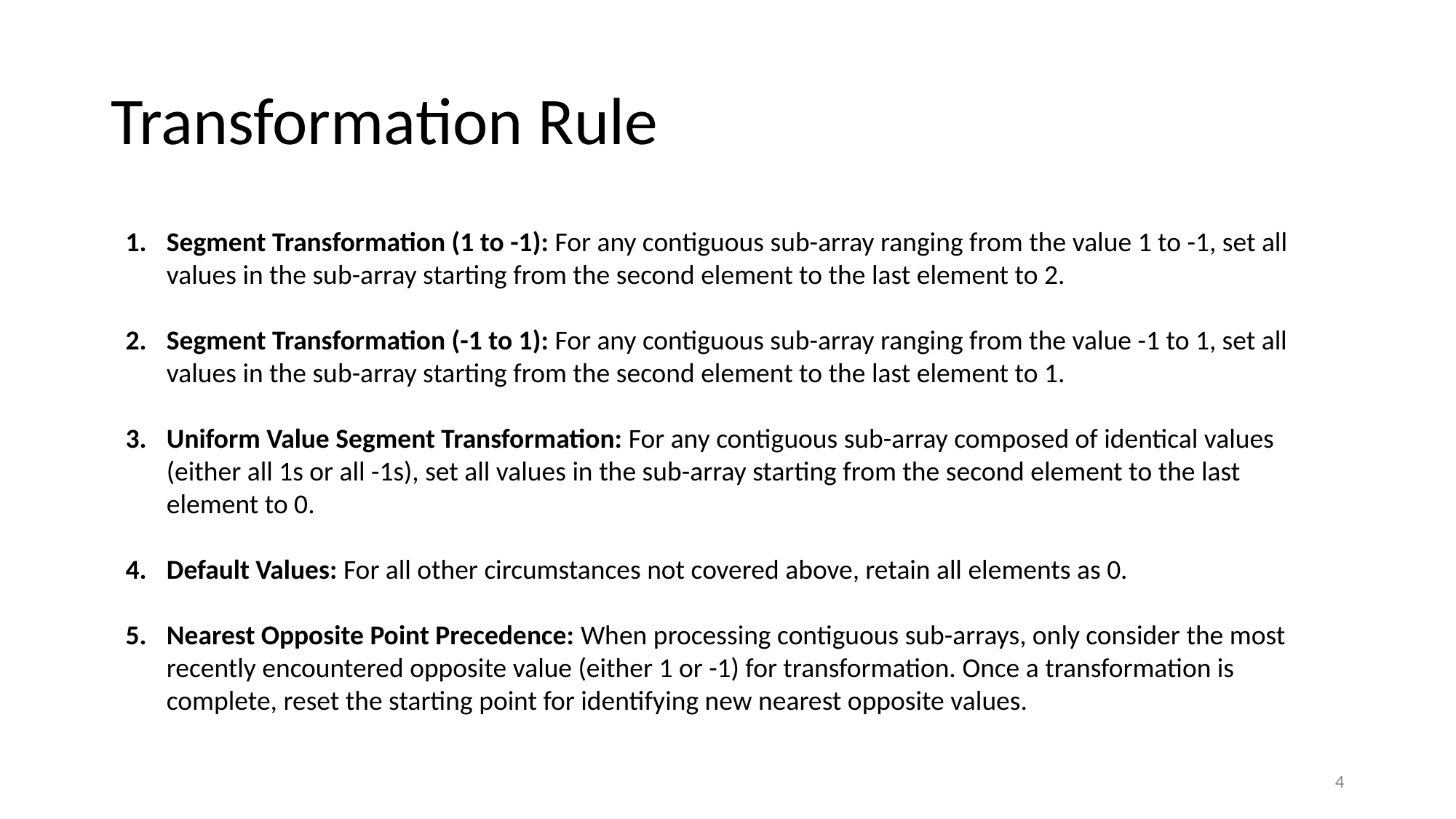

# Transformation Rule
Segment Transformation (1 to -1): For any contiguous sub-array ranging from the value 1 to -1, set all values in the sub-array starting from the second element to the last element to 2.

Segment Transformation (-1 to 1): For any contiguous sub-array ranging from the value -1 to 1, set all values in the sub-array starting from the second element to the last element to 1.

Uniform Value Segment Transformation: For any contiguous sub-array composed of identical values (either all 1s or all -1s), set all values in the sub-array starting from the second element to the last element to 0.

Default Values: For all other circumstances not covered above, retain all elements as 0.

Nearest Opposite Point Precedence: When processing contiguous sub-arrays, only consider the most recently encountered opposite value (either 1 or -1) for transformation. Once a transformation is complete, reset the starting point for identifying new nearest opposite values.
4